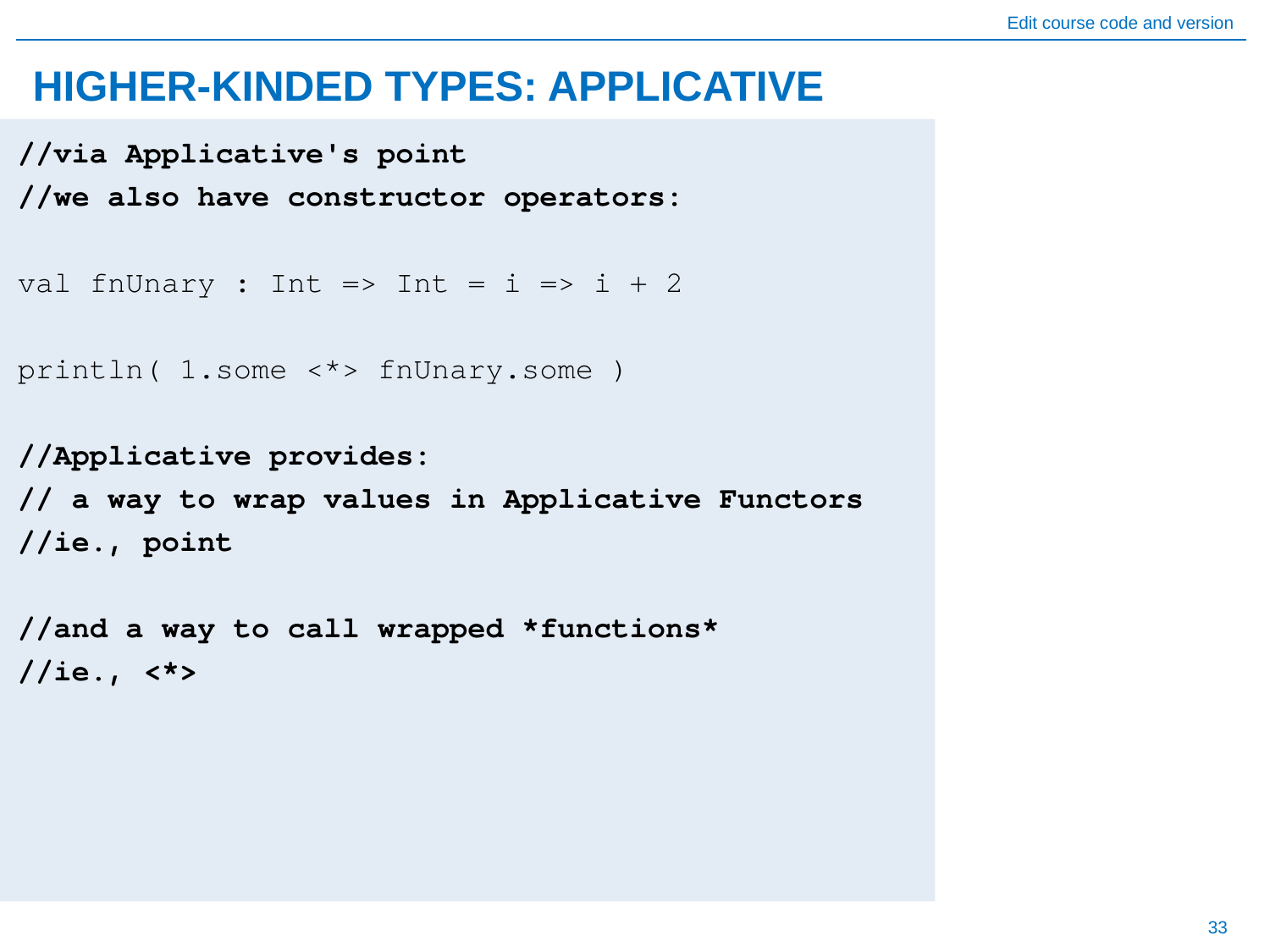

# HIGHER-KINDED TYPES: APPLICATIVE
//via Applicative's point
//we also have constructor operators:

val fnUnary : Int => Int = i => i + 2

println( 1.some <*> fnUnary.some )
//Applicative provides:
// a way to wrap values in Applicative Functors
//ie., point

//and a way to call wrapped *functions*
//ie., <*>